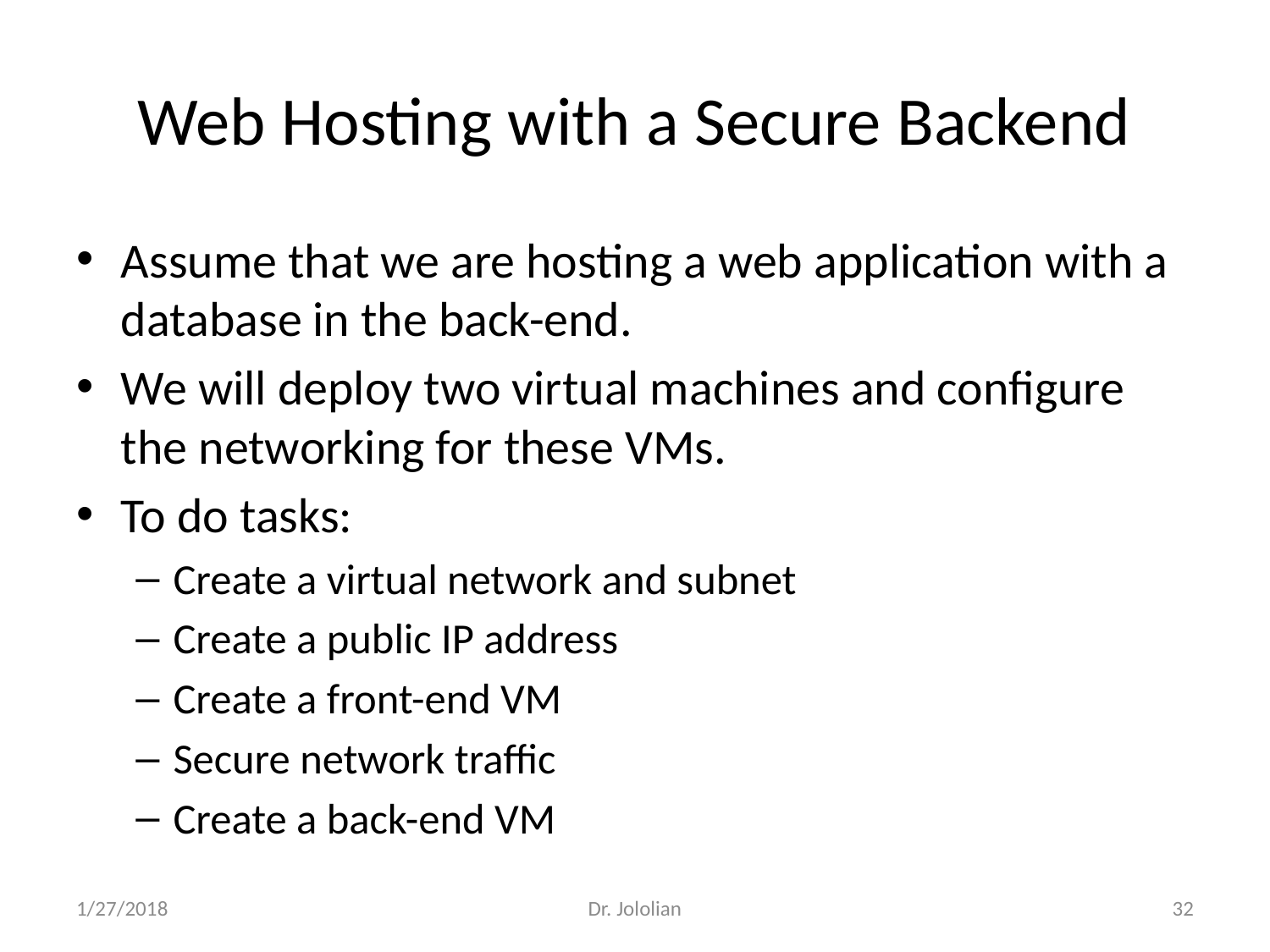

# Web Hosting with a Secure Backend
Assume that we are hosting a web application with a database in the back-end.
We will deploy two virtual machines and configure the networking for these VMs.
To do tasks:
Create a virtual network and subnet
Create a public IP address
Create a front-end VM
Secure network traffic
Create a back-end VM
1/27/2018
Dr. Jololian
32